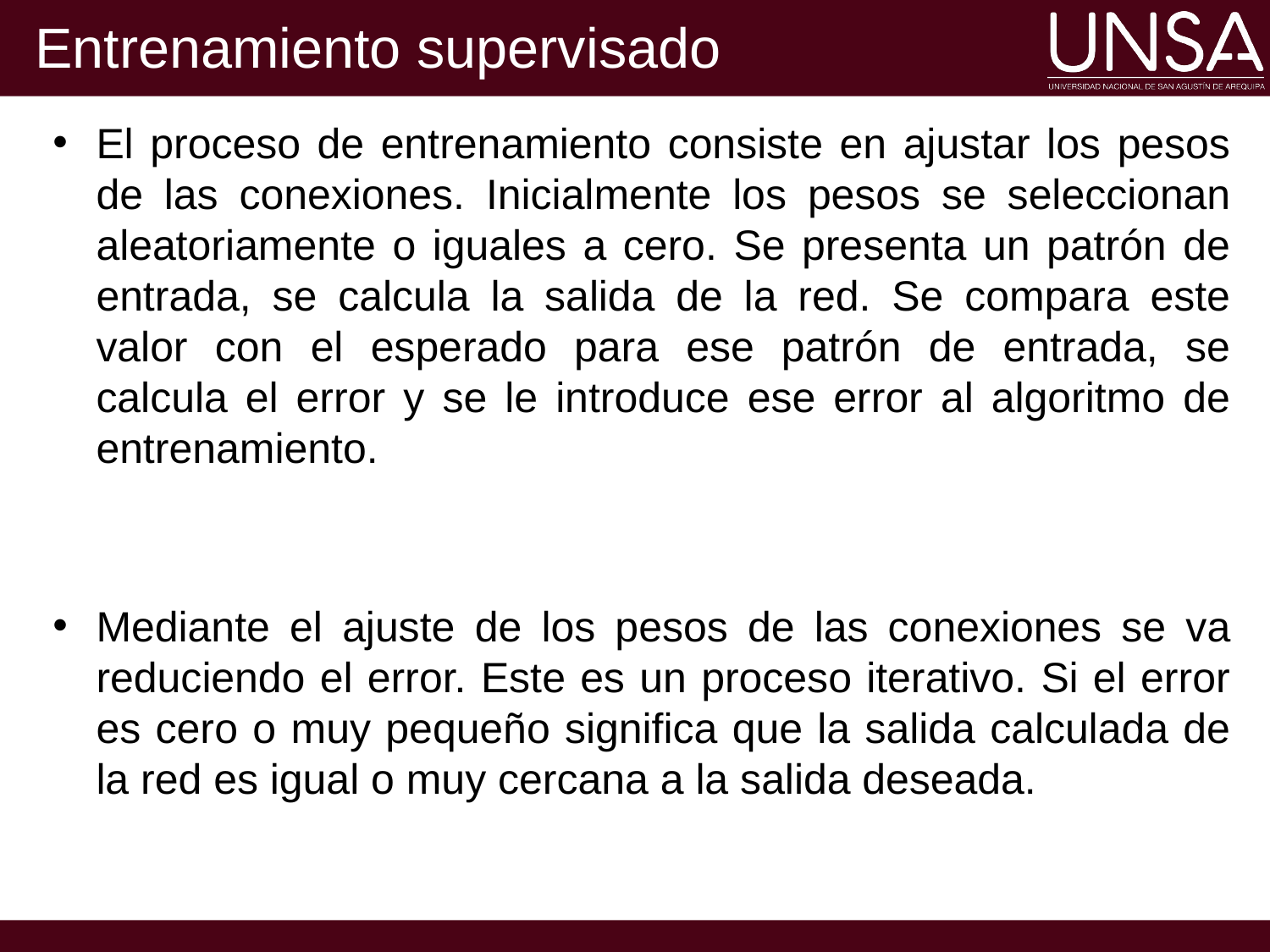

# Entrenamiento supervisado
El proceso de entrenamiento consiste en ajustar los pesos de las conexiones. Inicialmente los pesos se seleccionan aleatoriamente o iguales a cero. Se presenta un patrón de entrada, se calcula la salida de la red. Se compara este valor con el esperado para ese patrón de entrada, se calcula el error y se le introduce ese error al algoritmo de entrenamiento.

Mediante el ajuste de los pesos de las conexiones se va reduciendo el error. Este es un proceso iterativo. Si el error es cero o muy pequeño significa que la salida calculada de la red es igual o muy cercana a la salida deseada.